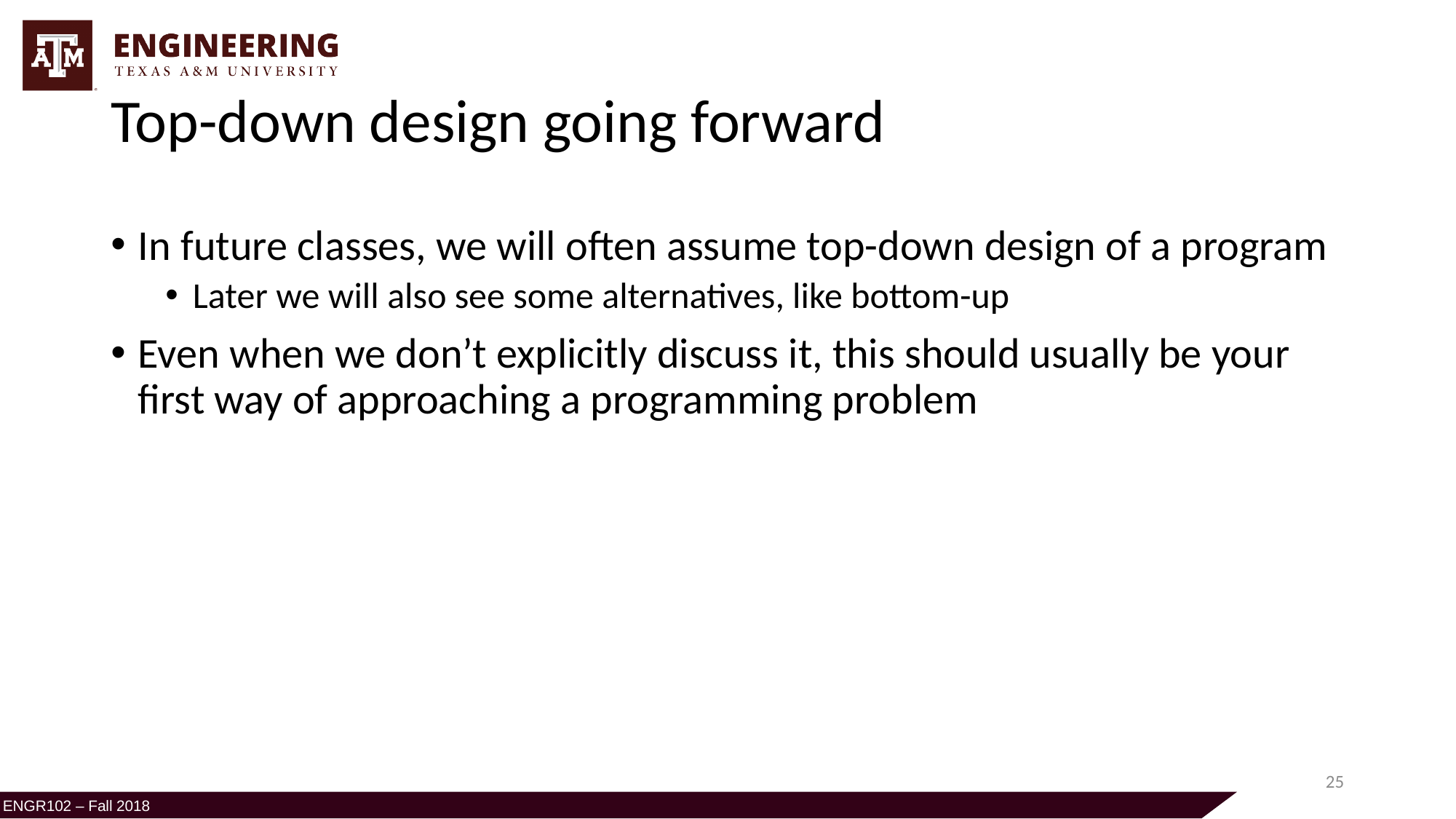

# Top-down design going forward
In future classes, we will often assume top-down design of a program
Later we will also see some alternatives, like bottom-up
Even when we don’t explicitly discuss it, this should usually be your first way of approaching a programming problem

25